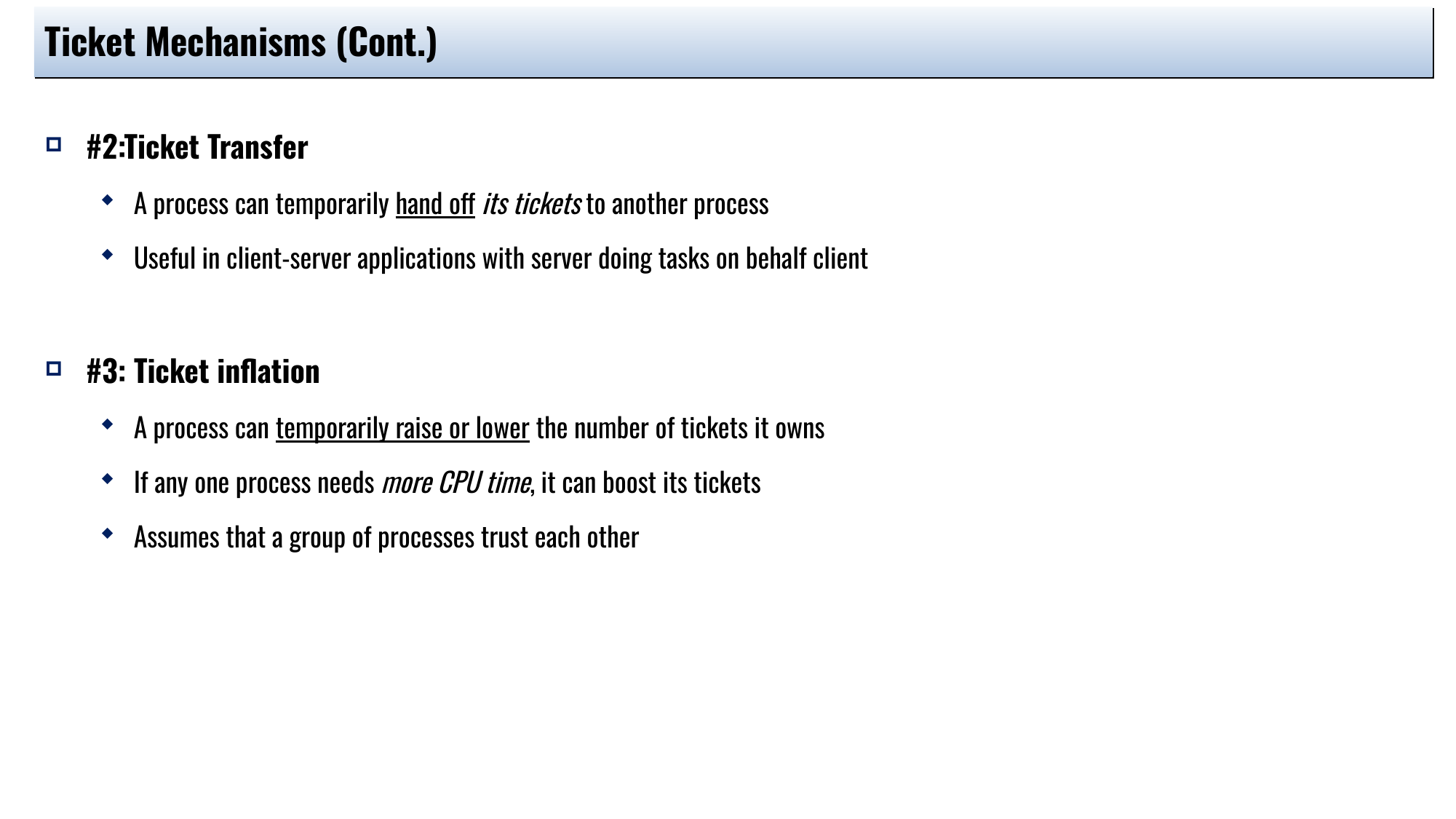

# Ticket Mechanisms (Cont.)
#2:Ticket Transfer
A process can temporarily hand off its tickets to another process
Useful in client-server applications with server doing tasks on behalf client

#3: Ticket inflation
A process can temporarily raise or lower the number of tickets it owns
If any one process needs more CPU time, it can boost its tickets
Assumes that a group of processes trust each other